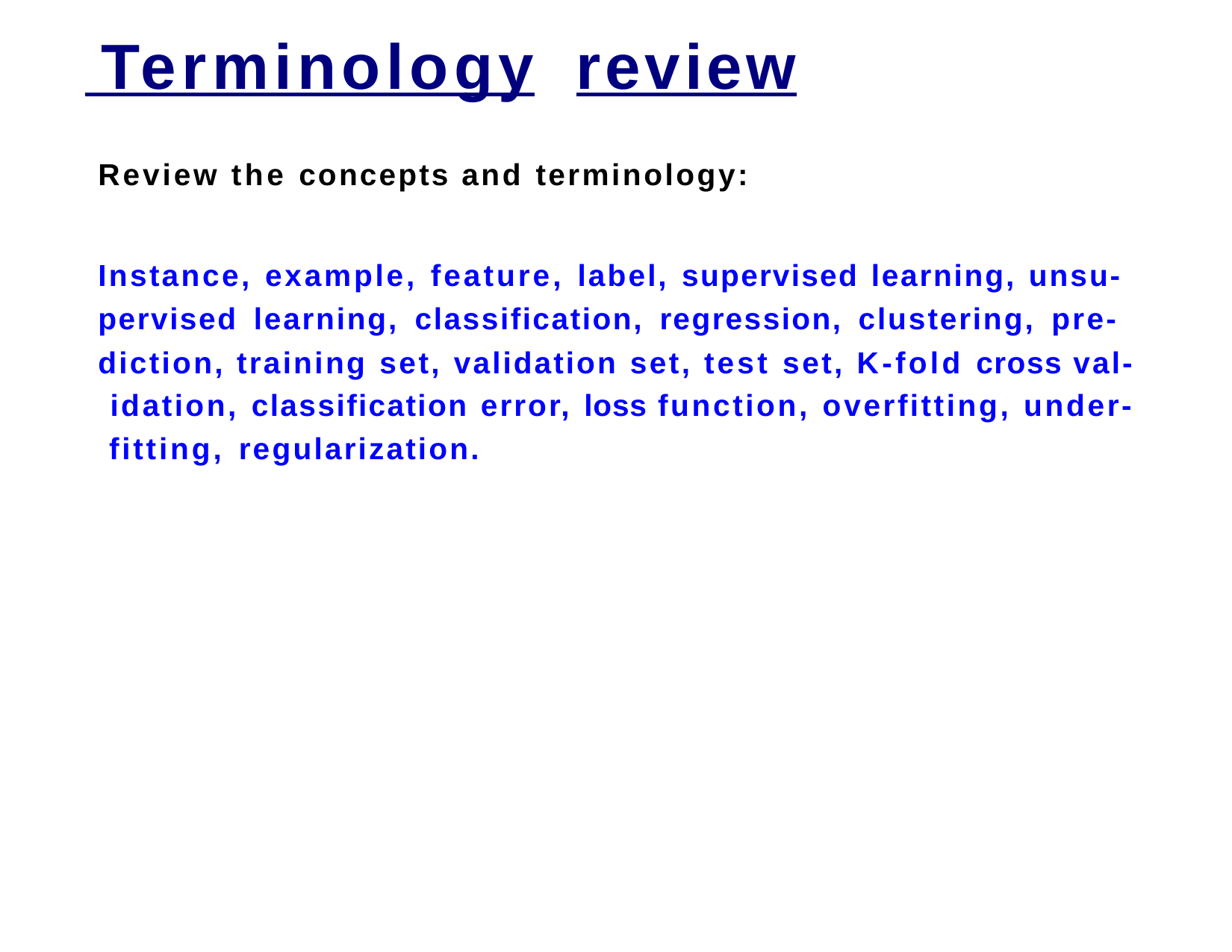

# Terminology	review
Review the concepts and terminology:

Instance, example, feature, label, supervised learning, unsu-  pervised learning, classification, regression, clustering, pre-  diction, training set, validation set, test set, K-fold cross val-  idation, classification error, loss function, overfitting, under-  fitting, regularization.